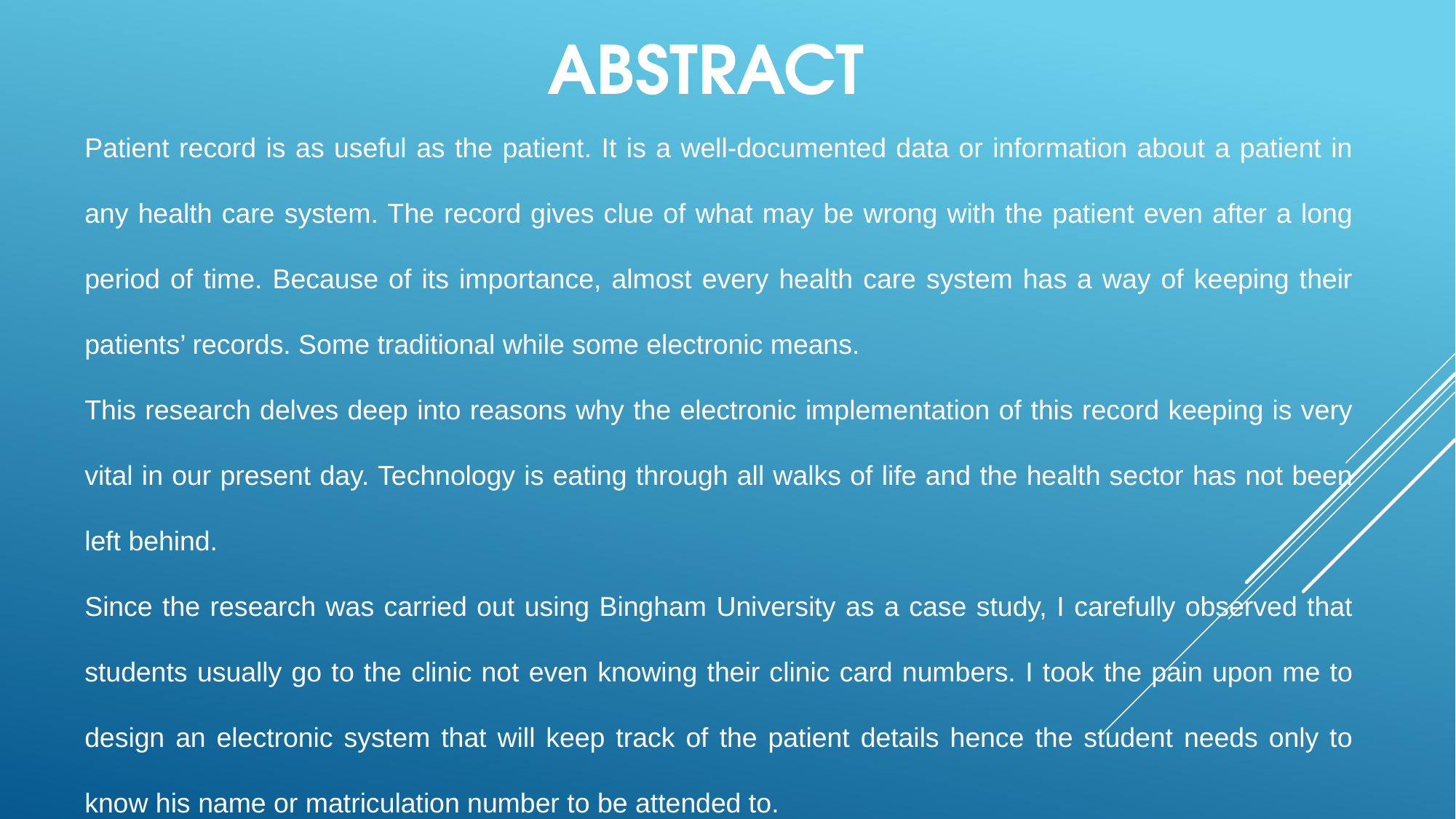

ABSTRACT
Patient record is as useful as the patient. It is a well-documented data or information about a patient in any health care system. The record gives clue of what may be wrong with the patient even after a long period of time. Because of its importance, almost every health care system has a way of keeping their patients’ records. Some traditional while some electronic means.
This research delves deep into reasons why the electronic implementation of this record keeping is very vital in our present day. Technology is eating through all walks of life and the health sector has not been left behind.
Since the research was carried out using Bingham University as a case study, I carefully observed that students usually go to the clinic not even knowing their clinic card numbers. I took the pain upon me to design an electronic system that will keep track of the patient details hence the student needs only to know his name or matriculation number to be attended to.